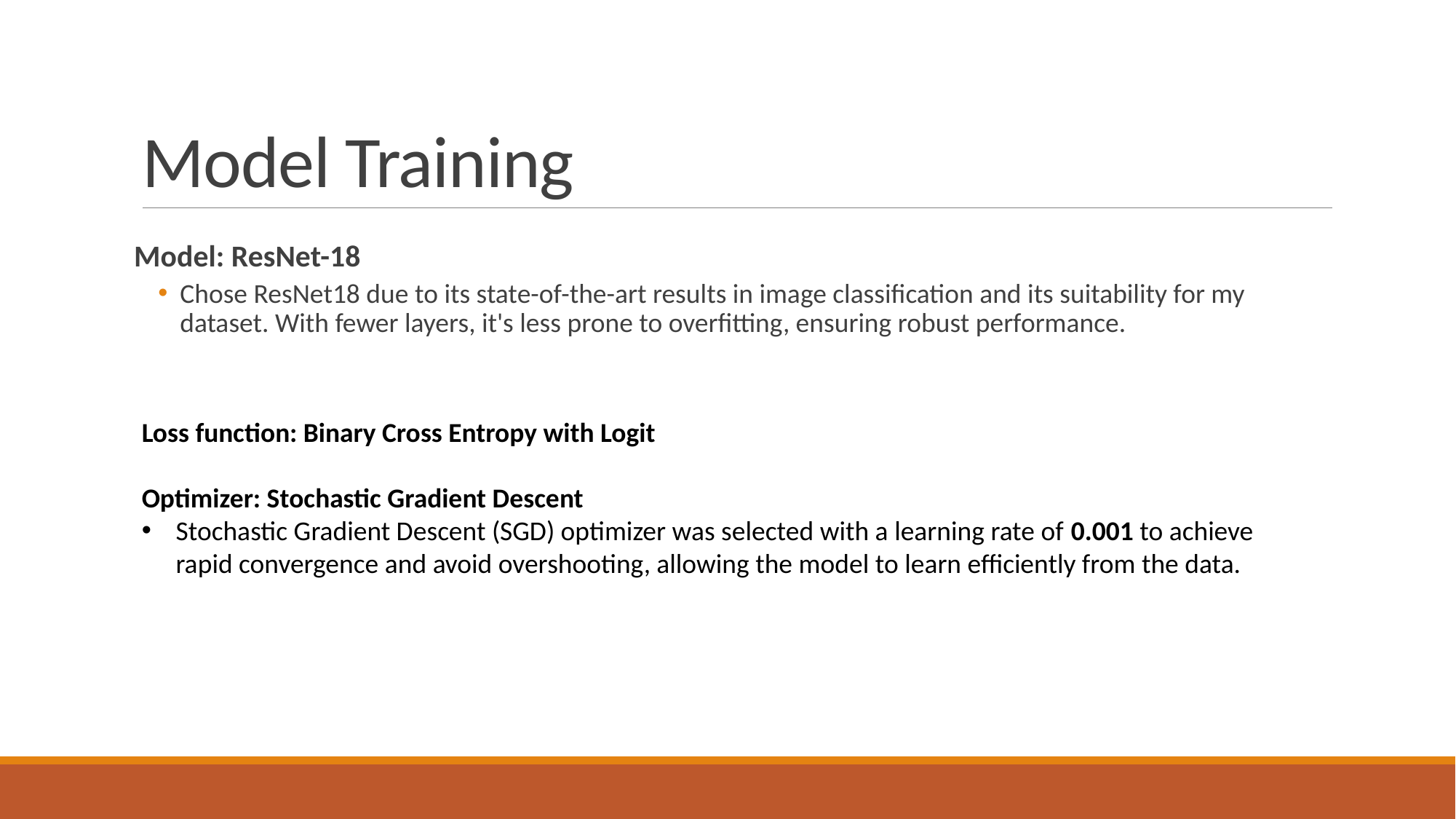

# Model Training
Model: ResNet-18
Chose ResNet18 due to its state-of-the-art results in image classification and its suitability for my dataset. With fewer layers, it's less prone to overfitting, ensuring robust performance.
Loss function: Binary Cross Entropy with Logit

Optimizer: Stochastic Gradient Descent
Stochastic Gradient Descent (SGD) optimizer was selected with a learning rate of 0.001 to achieve rapid convergence and avoid overshooting, allowing the model to learn efficiently from the data.